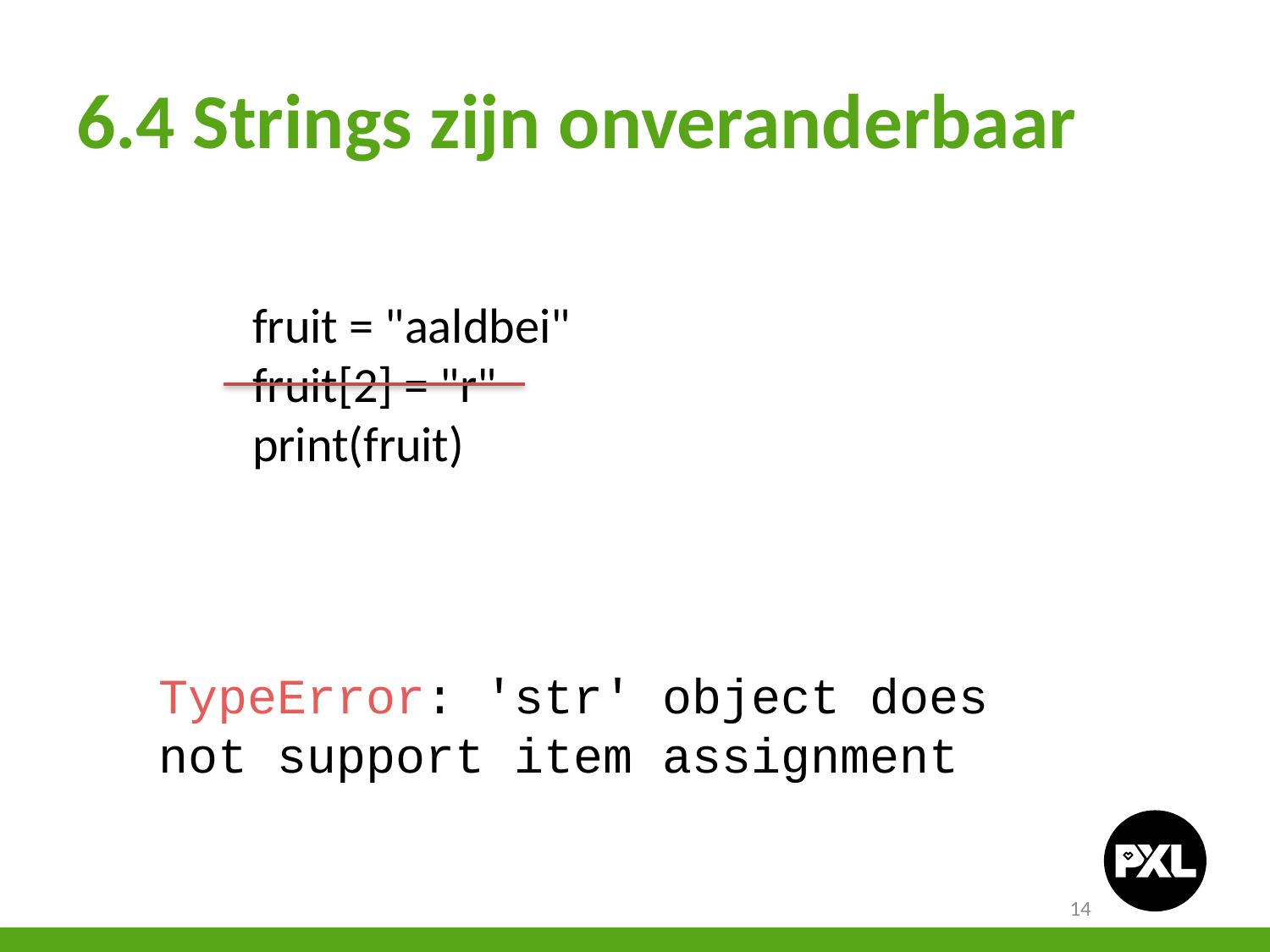

# 6.4 Strings zijn onveranderbaar
fruit = "aaldbei"
fruit[2] = "r"
print(fruit)
TypeError: 'str' object does not support item assignment
14